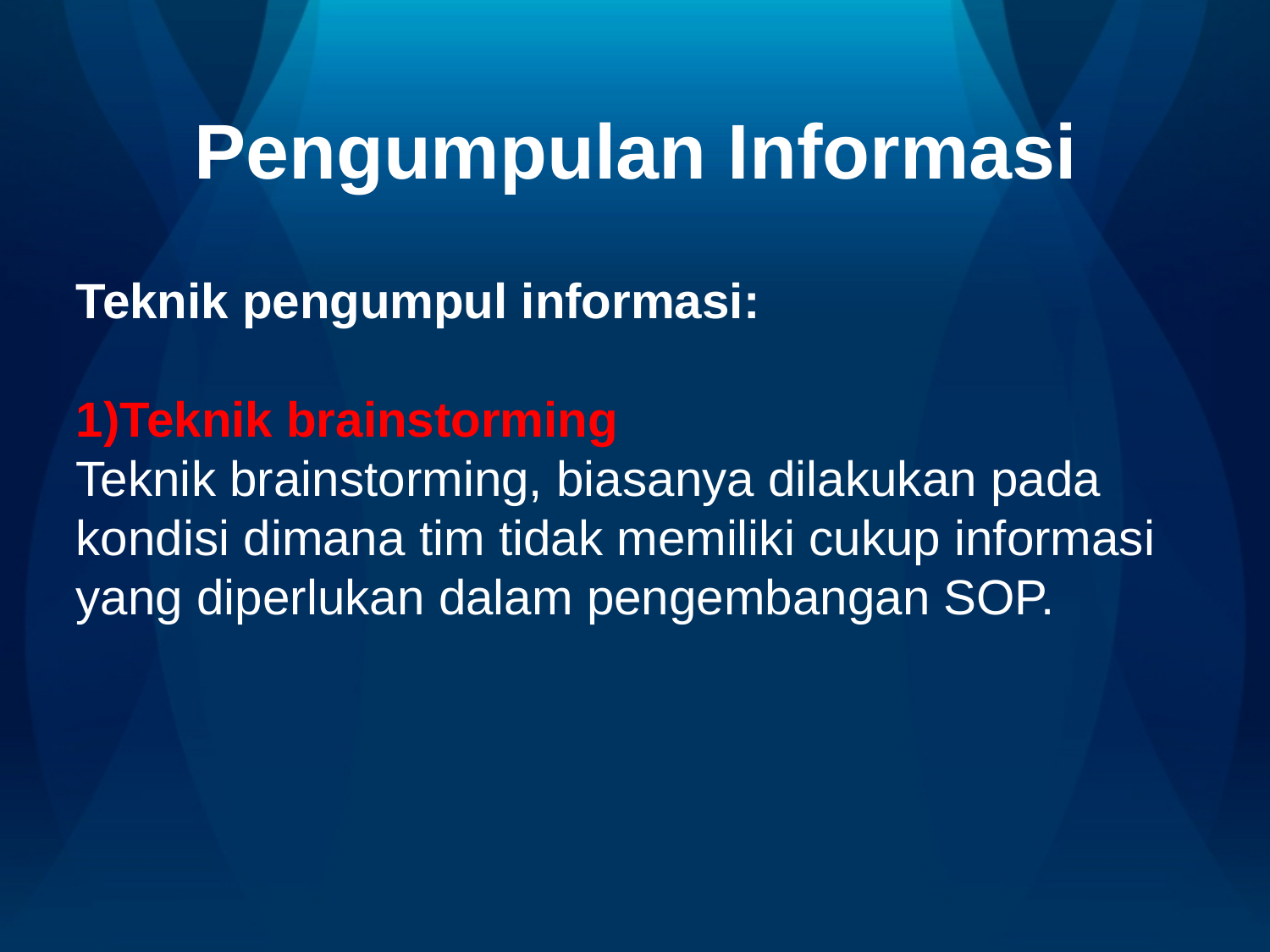

# Pengumpulan Informasi
Teknik pengumpul informasi:

1)Teknik brainstorming
Teknik brainstorming, biasanya dilakukan pada kondisi dimana tim tidak memiliki cukup informasi yang diperlukan dalam pengembangan SOP.